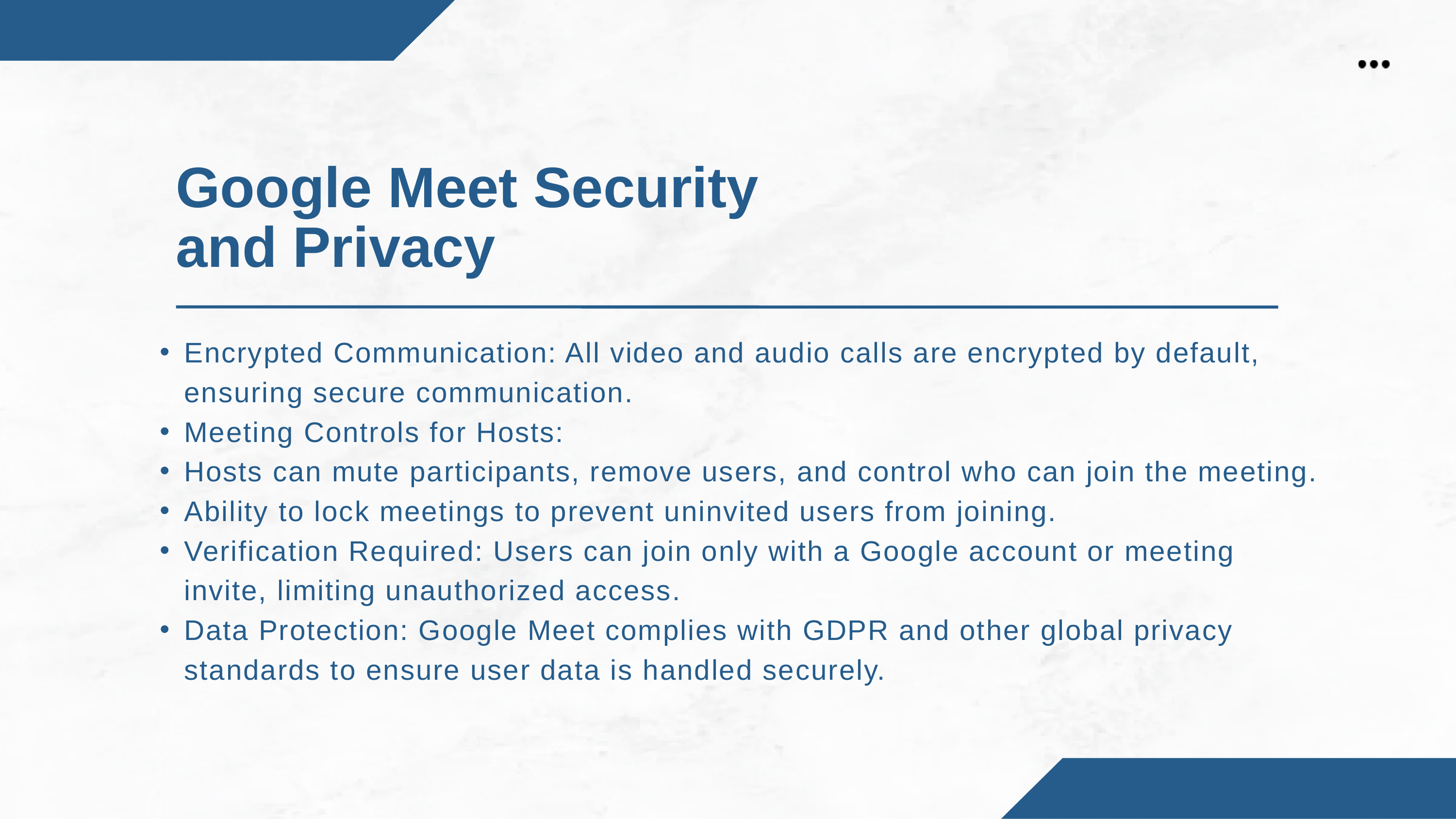

Google Meet Security and Privacy

Encrypted Communication: All video and audio calls are encrypted by default, ensuring secure communication.
Meeting Controls for Hosts:
Hosts can mute participants, remove users, and control who can join the meeting.
Ability to lock meetings to prevent uninvited users from joining.
Verification Required: Users can join only with a Google account or meeting invite, limiting unauthorized access.
Data Protection: Google Meet complies with GDPR and other global privacy standards to ensure user data is handled securely.